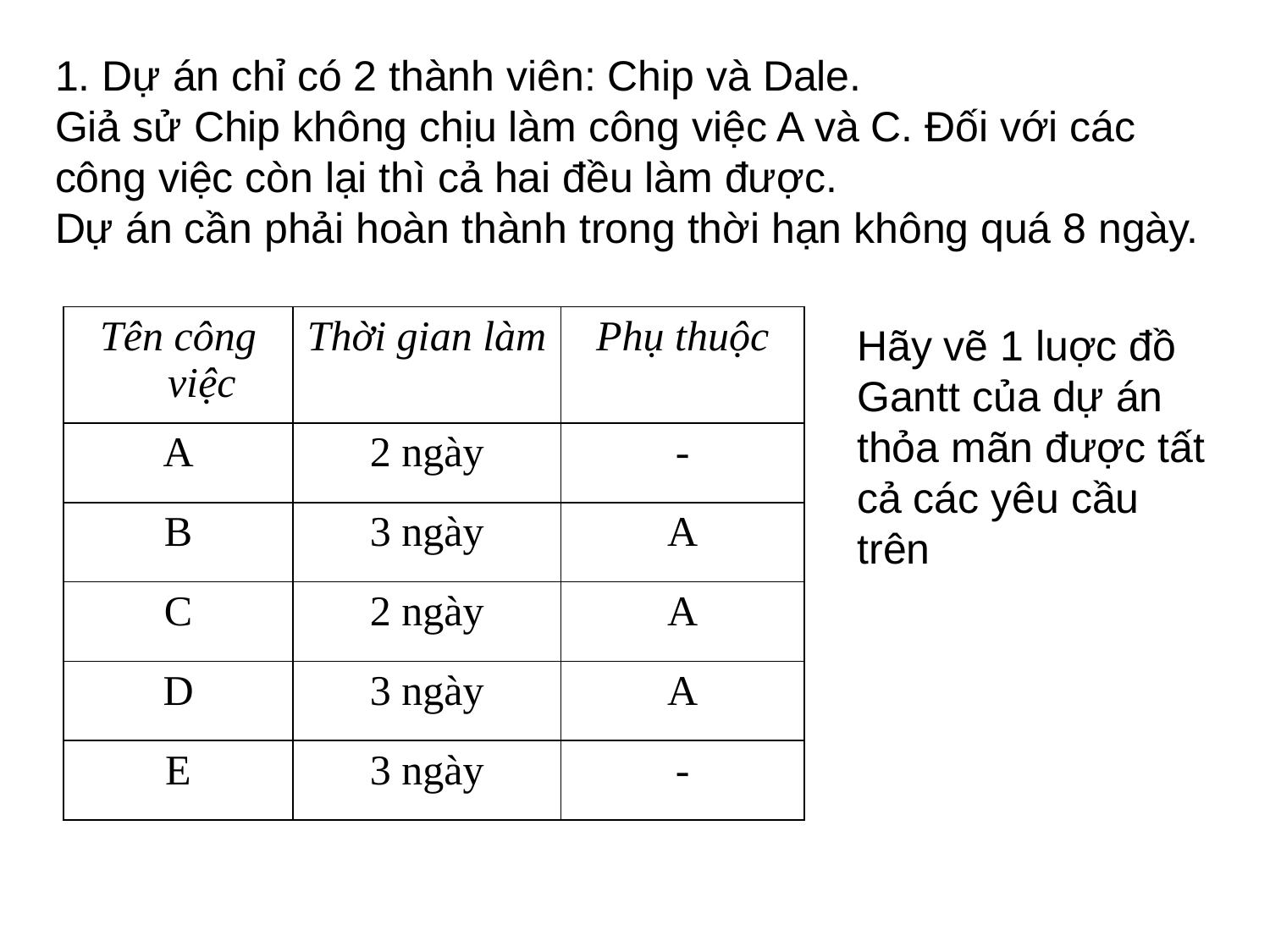

1. Dự án chỉ có 2 thành viên: Chip và Dale.
Giả sử Chip không chịu làm công việc A và C. Đối với các công việc còn lại thì cả hai đều làm được.
Dự án cần phải hoàn thành trong thời hạn không quá 8 ngày.
| Tên công việc | Thời gian làm | Phụ thuộc |
| --- | --- | --- |
| A | 2 ngày | - |
| B | 3 ngày | A |
| C | 2 ngày | A |
| D | 3 ngày | A |
| E | 3 ngày | - |
Hãy vẽ 1 luợc đồ Gantt của dự án thỏa mãn được tất cả các yêu cầu trên